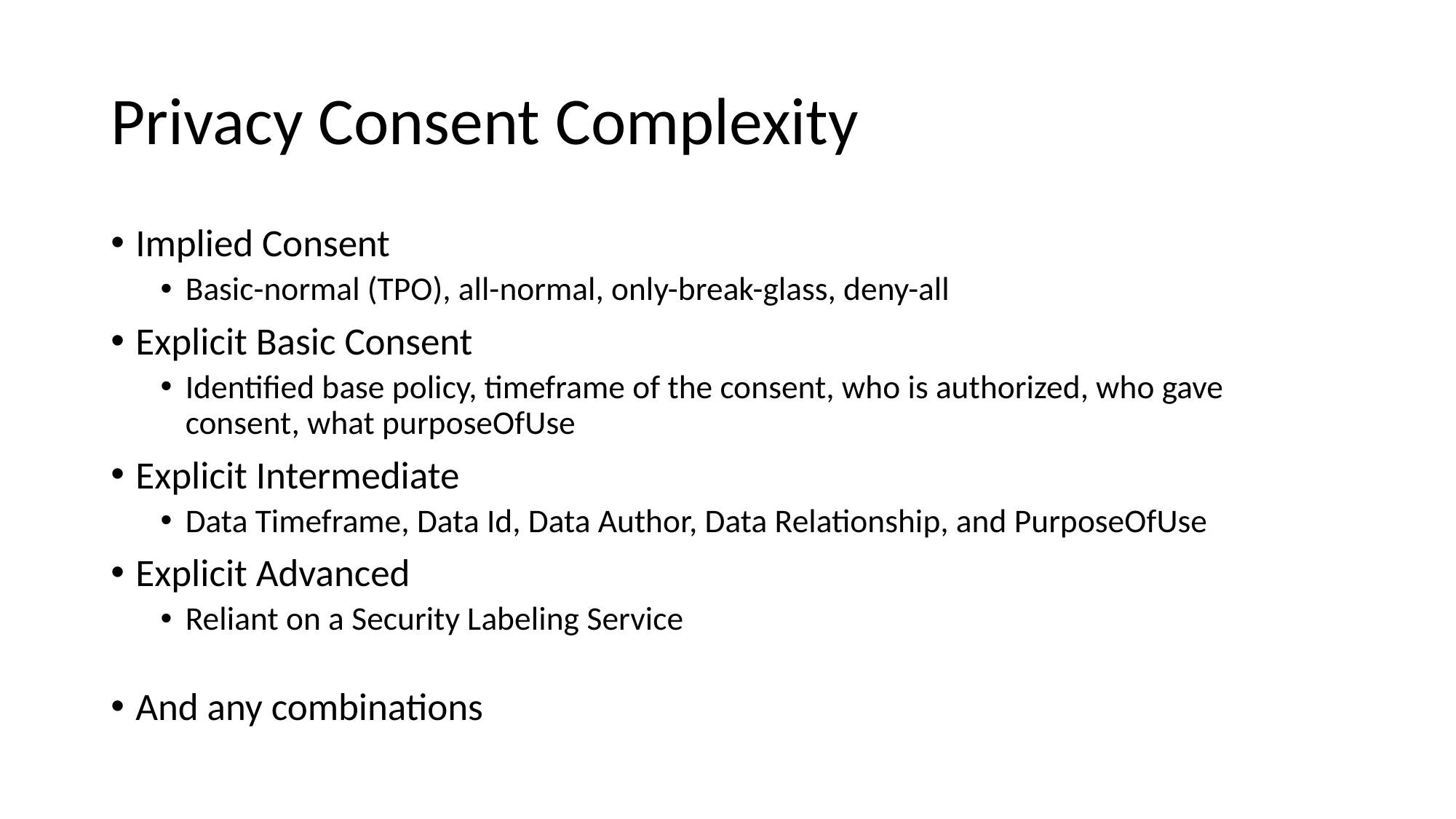

# Privacy Consent Complexity
Implied Consent
Basic-normal (TPO), all-normal, only-break-glass, deny-all
Explicit Basic Consent
Identified base policy, timeframe of the consent, who is authorized, who gave consent, what purposeOfUse
Explicit Intermediate
Data Timeframe, Data Id, Data Author, Data Relationship, and PurposeOfUse
Explicit Advanced
Reliant on a Security Labeling Service
And any combinations